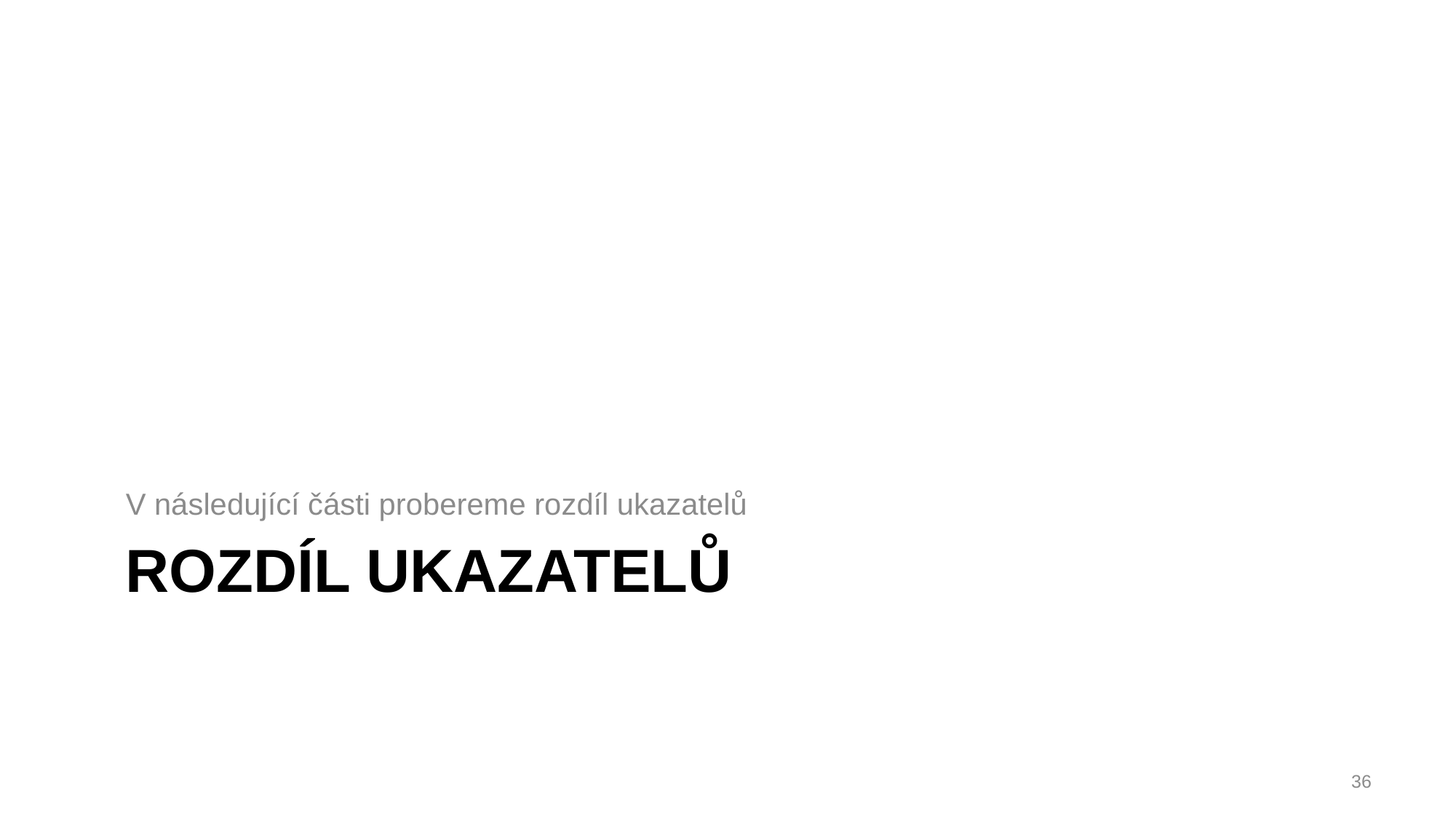

V následující části probereme rozdíl ukazatelů
# Rozdíl ukazatelů
36